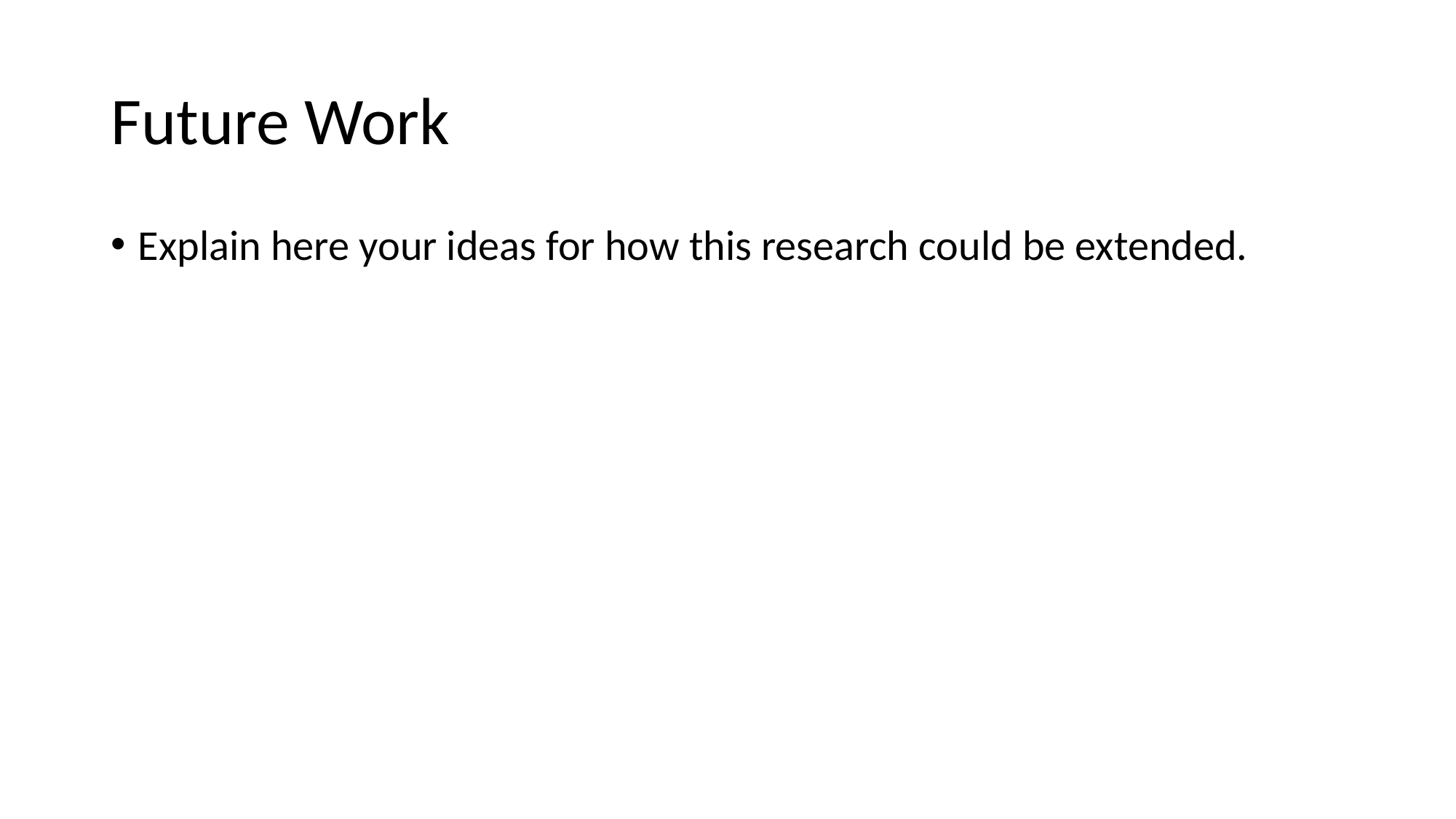

# Future Work
Explain here your ideas for how this research could be extended.